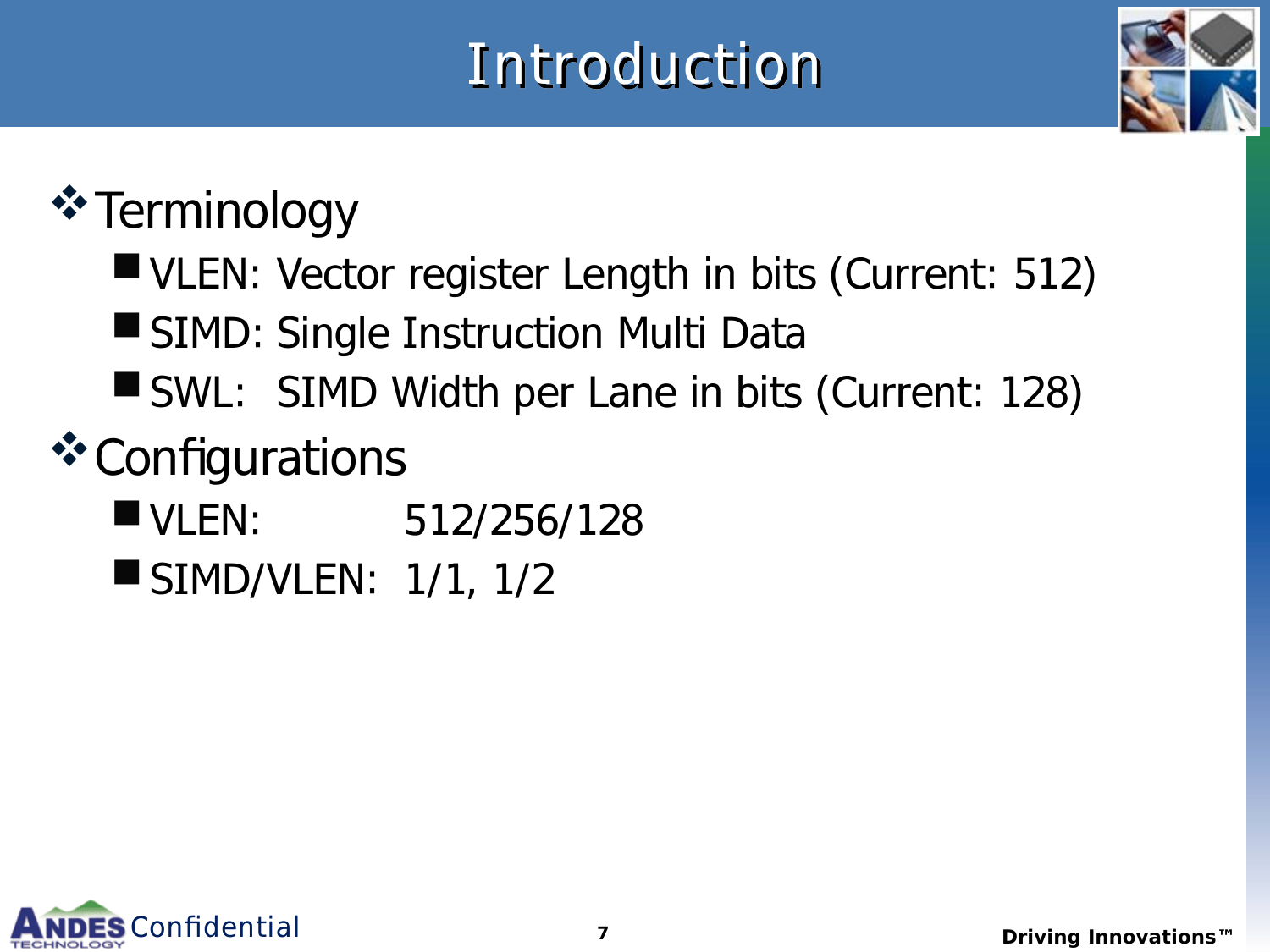

# Introduction
Terminology
VLEN:	Vector register Length in bits (Current: 512)
SIMD:	Single Instruction Multi Data
SWL:	SIMD Width per Lane in bits (Current: 128)
Configurations
VLEN:		512/256/128
SIMD/VLEN:	1/1, 1/2